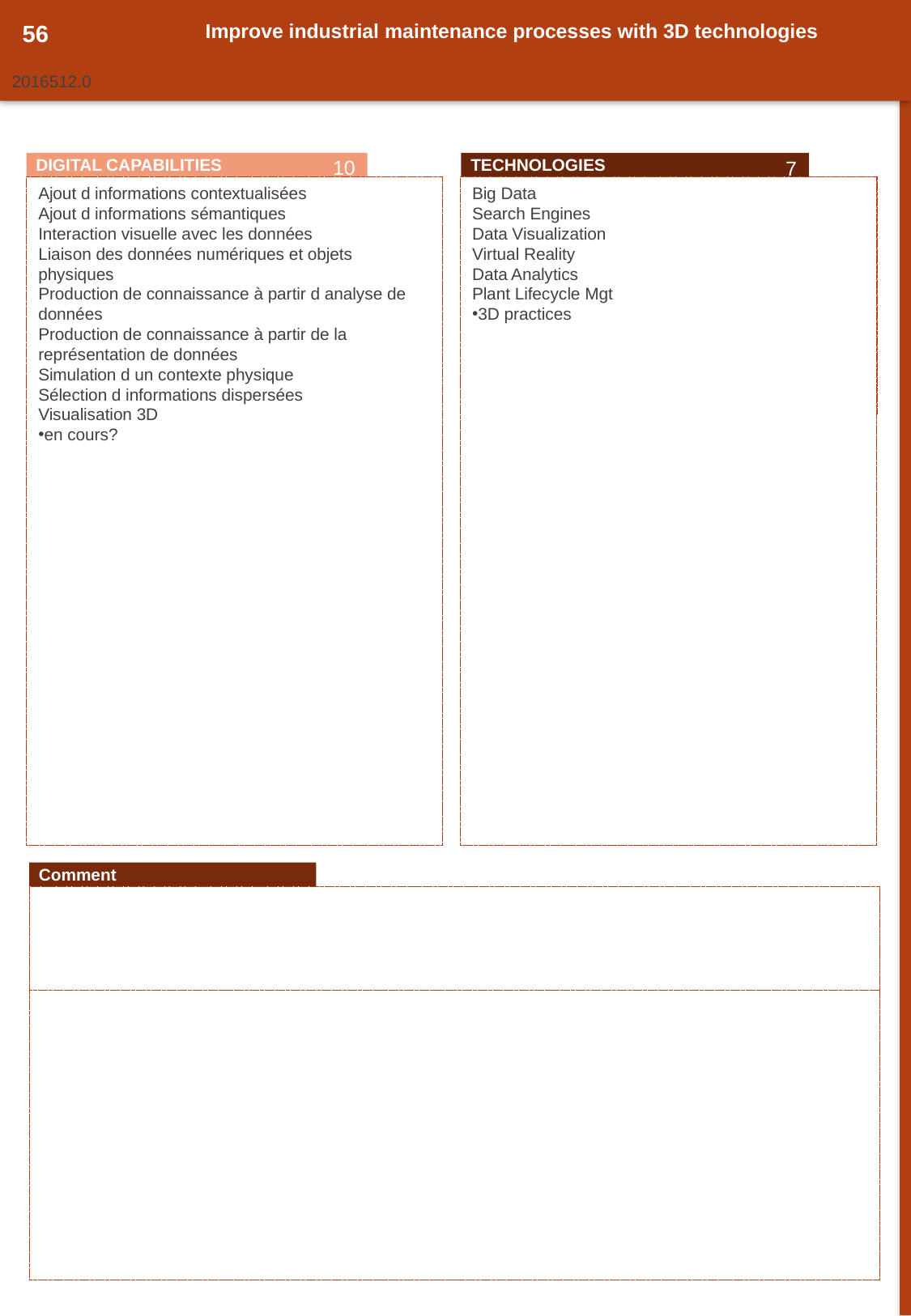

56
Improve industrial maintenance processes with 3D technologies
2016512.0
0
10
7
DIGITAL CAPABILITIES
TECHNOLOGIES
Big Data
Search Engines
Data Visualization
Virtual Reality
Data Analytics
Plant Lifecycle Mgt
3D practices
Ajout d informations contextualisées
Ajout d informations sémantiques
Interaction visuelle avec les données
Liaison des données numériques et objets physiques
Production de connaissance à partir d analyse de données
Production de connaissance à partir de la représentation de données
Simulation d un contexte physique
Sélection d informations dispersées
Visualisation 3D
en cours?

59
Comment